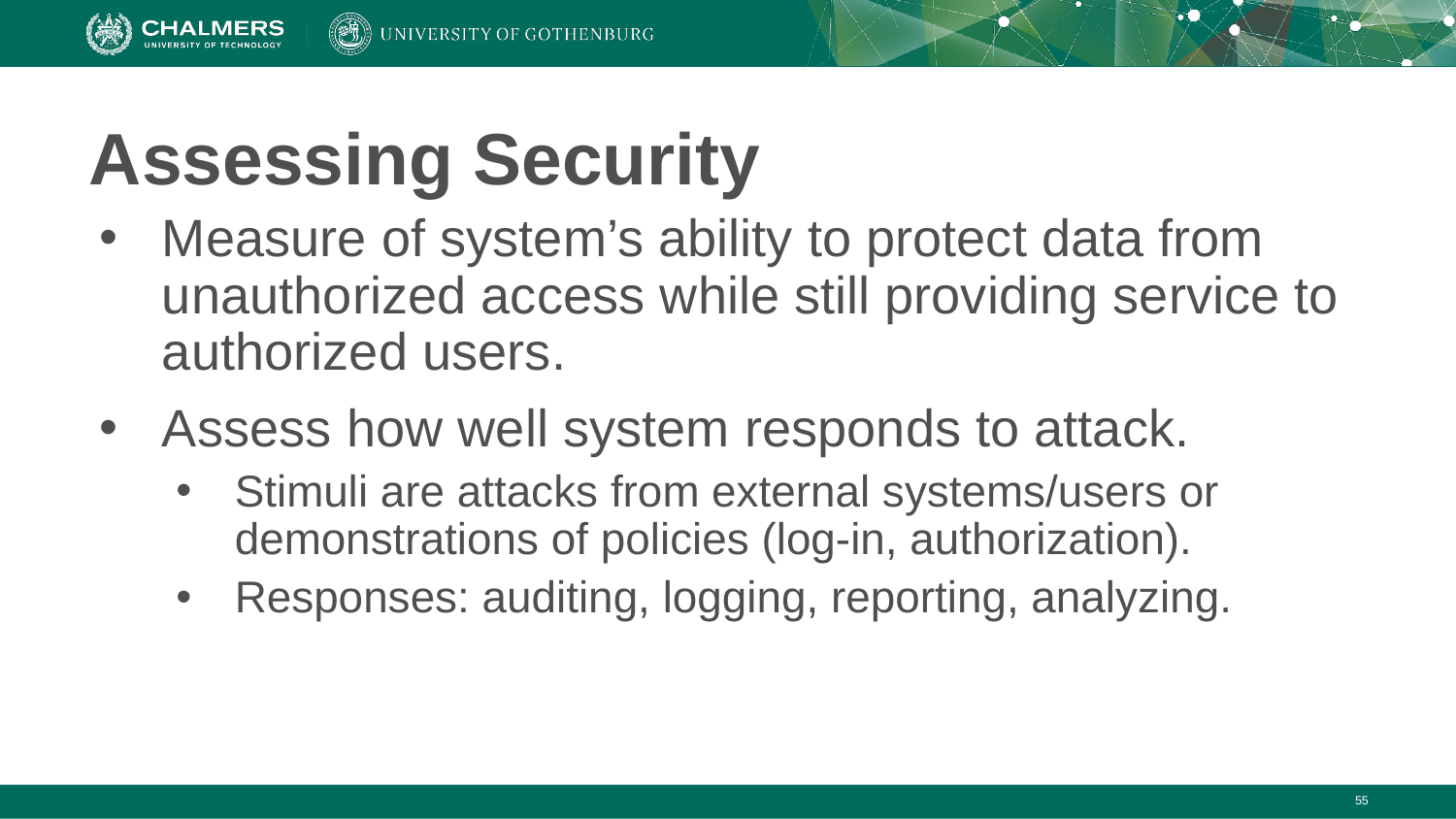

# Assessing Security
Measure of system’s ability to protect data from unauthorized access while still providing service to authorized users.
Assess how well system responds to attack.
Stimuli are attacks from external systems/users or demonstrations of policies (log-in, authorization).
Responses: auditing, logging, reporting, analyzing.
55